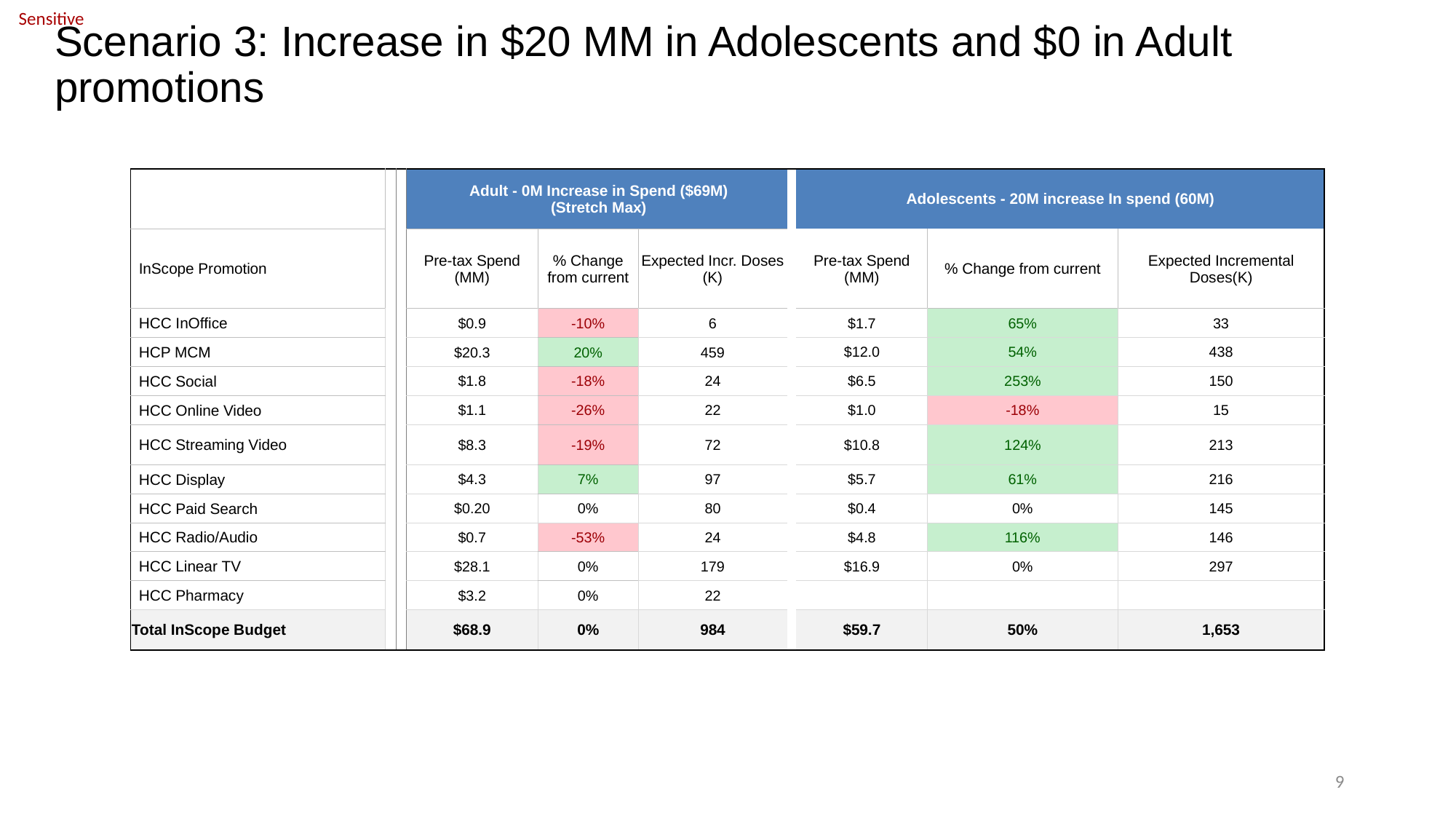

# Scenario 3: Increase in $20 MM in Adolescents and $0 in Adult promotions
|  |  |  | Adult - 0M Increase in Spend ($69M) (Stretch Max) |  |  |  | Adolescents - 20M increase In spend (60M) |  |  |
| --- | --- | --- | --- | --- | --- | --- | --- | --- | --- |
| InScope Promotion |  |  | Pre-tax Spend (MM) | % Change from current | Expected Incr. Doses (K) |  | Pre-tax Spend (MM) | % Change from current | Expected Incremental Doses(K) |
| HCC InOffice |  |  | $0.9 | -10% | 6 |  | $1.7 | 65% | 33 |
| HCP MCM |  |  | $20.3 | 20% | 459 |  | $12.0 | 54% | 438 |
| HCC Social |  |  | $1.8 | -18% | 24 |  | $6.5 | 253% | 150 |
| HCC Online Video |  |  | $1.1 | -26% | 22 |  | $1.0 | -18% | 15 |
| HCC Streaming Video |  |  | $8.3 | -19% | 72 |  | $10.8 | 124% | 213 |
| HCC Display |  |  | $4.3 | 7% | 97 |  | $5.7 | 61% | 216 |
| HCC Paid Search |  |  | $0.20 | 0% | 80 |  | $0.4 | 0% | 145 |
| HCC Radio/Audio |  |  | $0.7 | -53% | 24 |  | $4.8 | 116% | 146 |
| HCC Linear TV |  |  | $28.1 | 0% | 179 |  | $16.9 | 0% | 297 |
| HCC Pharmacy |  |  | $3.2 | 0% | 22 |  |  |  |  |
| Total InScope Budget |  |  | $68.9 | 0% | 984 |  | $59.7 | 50% | 1,653 |
9